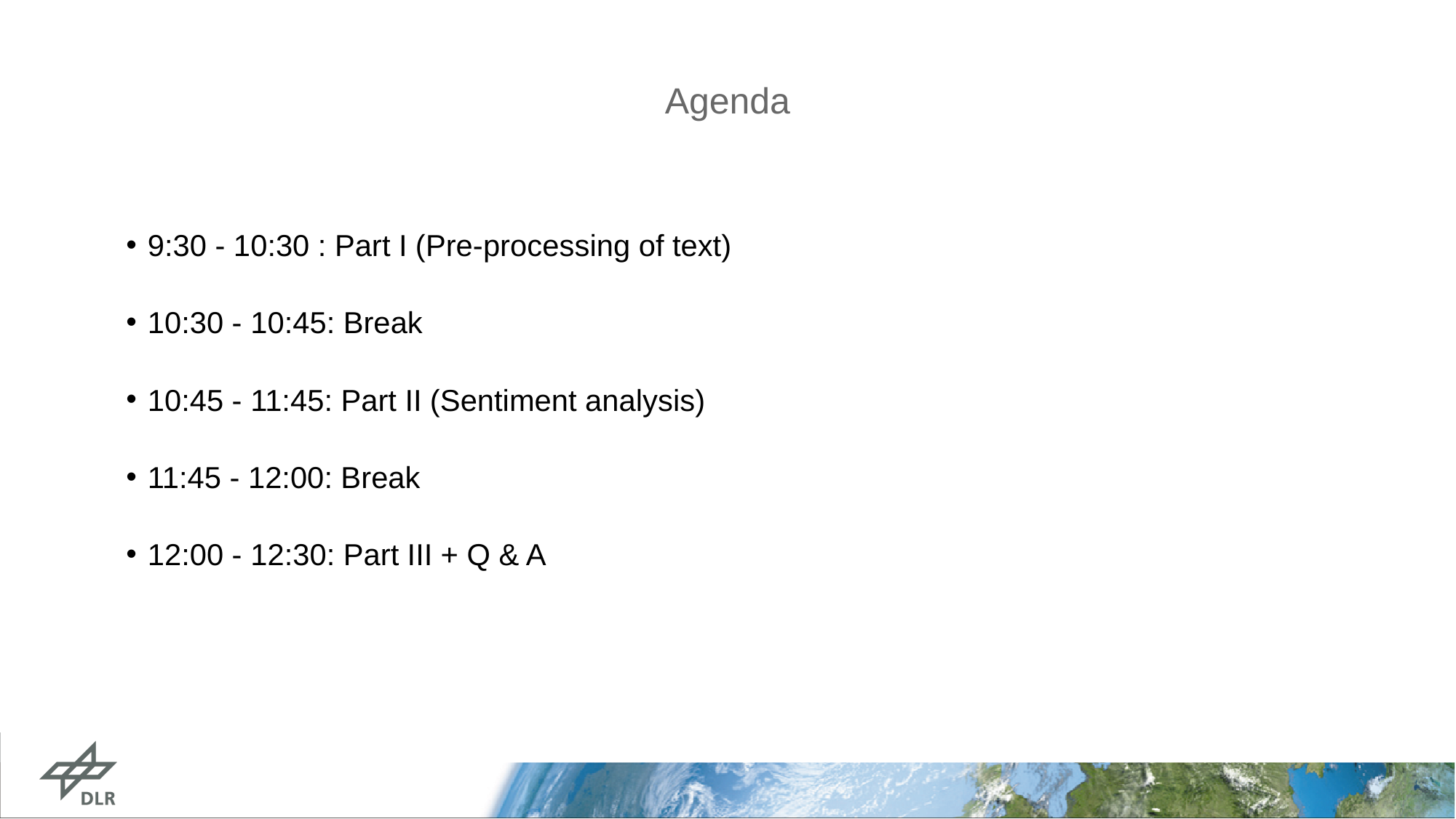

# Agenda
9:30 - 10:30 : Part I (Pre-processing of text)
10:30 - 10:45: Break
10:45 - 11:45: Part II (Sentiment analysis)
11:45 - 12:00: Break
12:00 - 12:30: Part III + Q & A